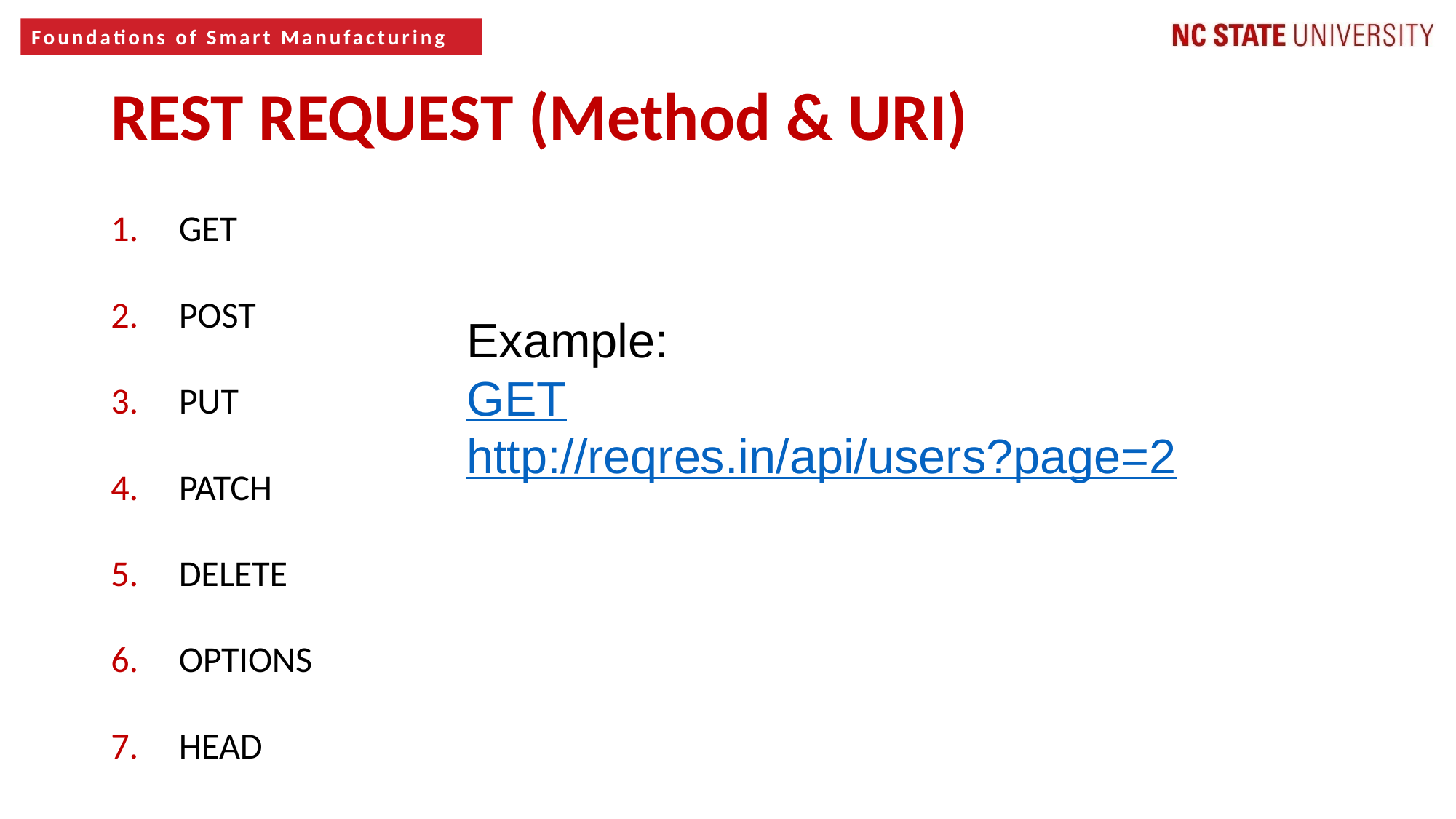

7
REST REQUEST (Method & URI)
GET
POST
PUT
PATCH
DELETE
OPTIONS
HEAD

Example:
GET
http://reqres.in/api/users?page=2